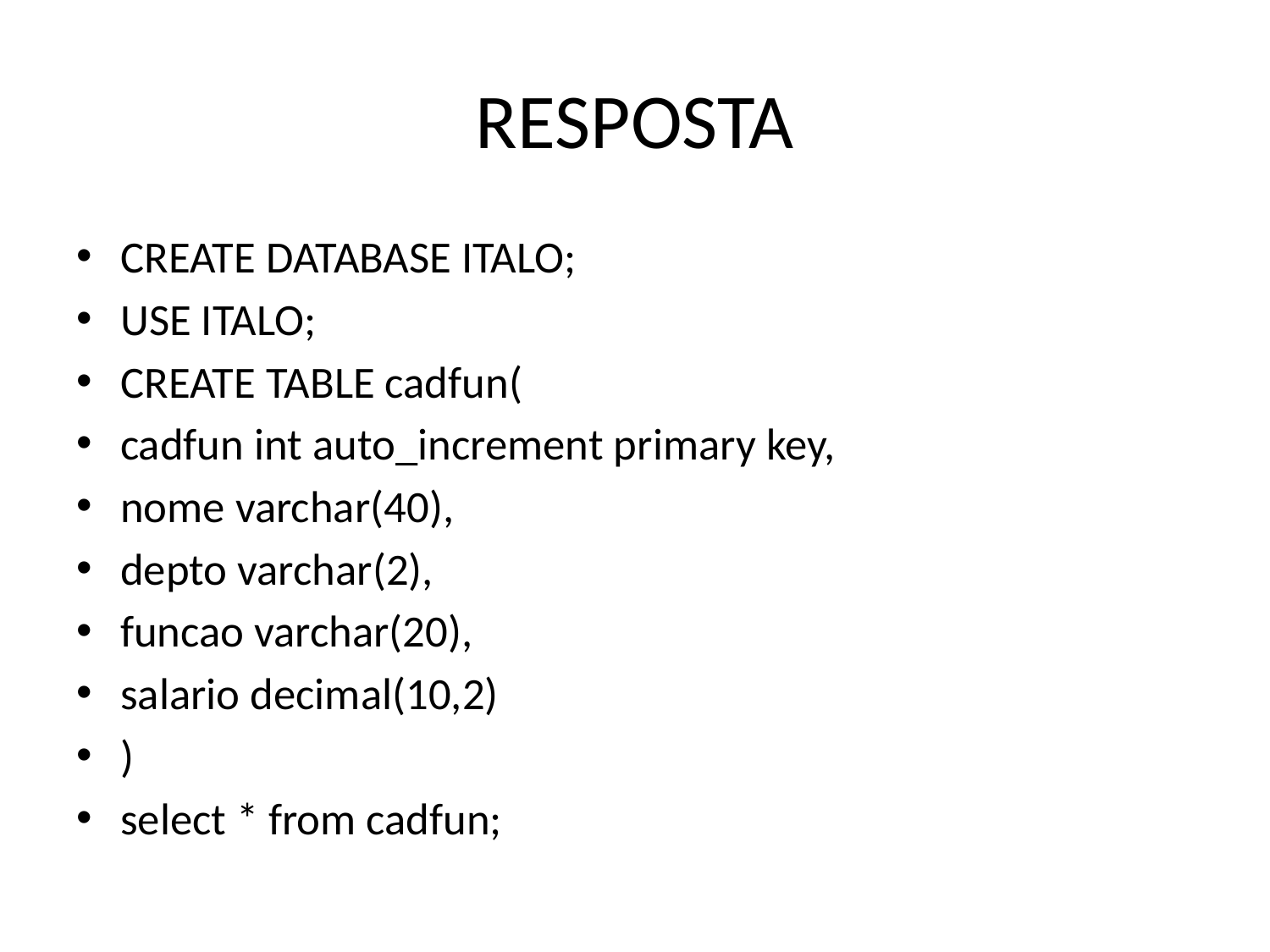

# RESPOSTA
CREATE DATABASE ITALO;
USE ITALO;
CREATE TABLE cadfun(
cadfun int auto_increment primary key,
nome varchar(40),
depto varchar(2),
funcao varchar(20),
salario decimal(10,2)
)
select * from cadfun;